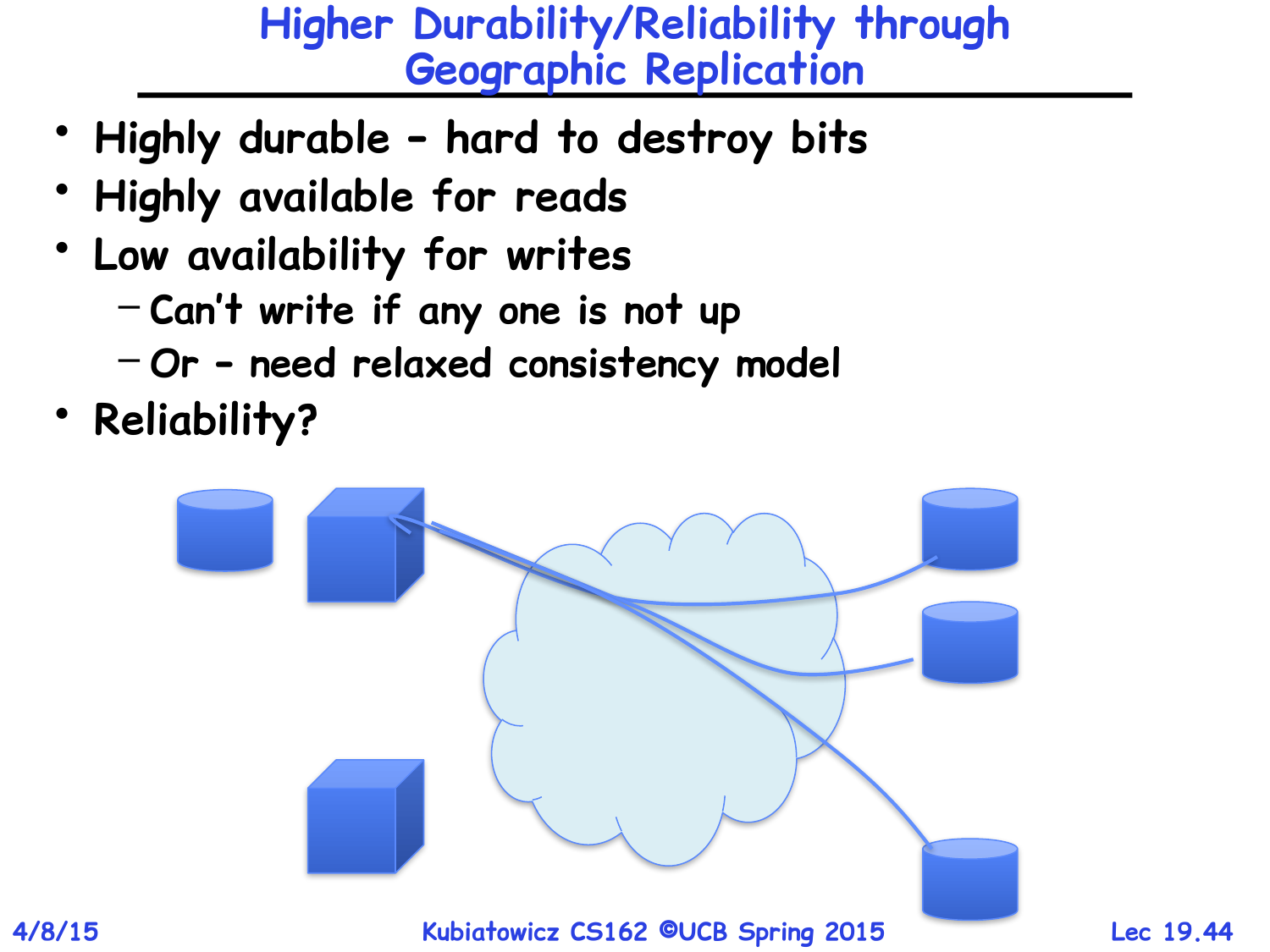

# Higher Durability/Reliability through Geographic Replication
Highly durable – hard to destroy bits
Highly available for reads
Low availability for writes
Can’t write if any one is not up
Or – need relaxed consistency model
Reliability?